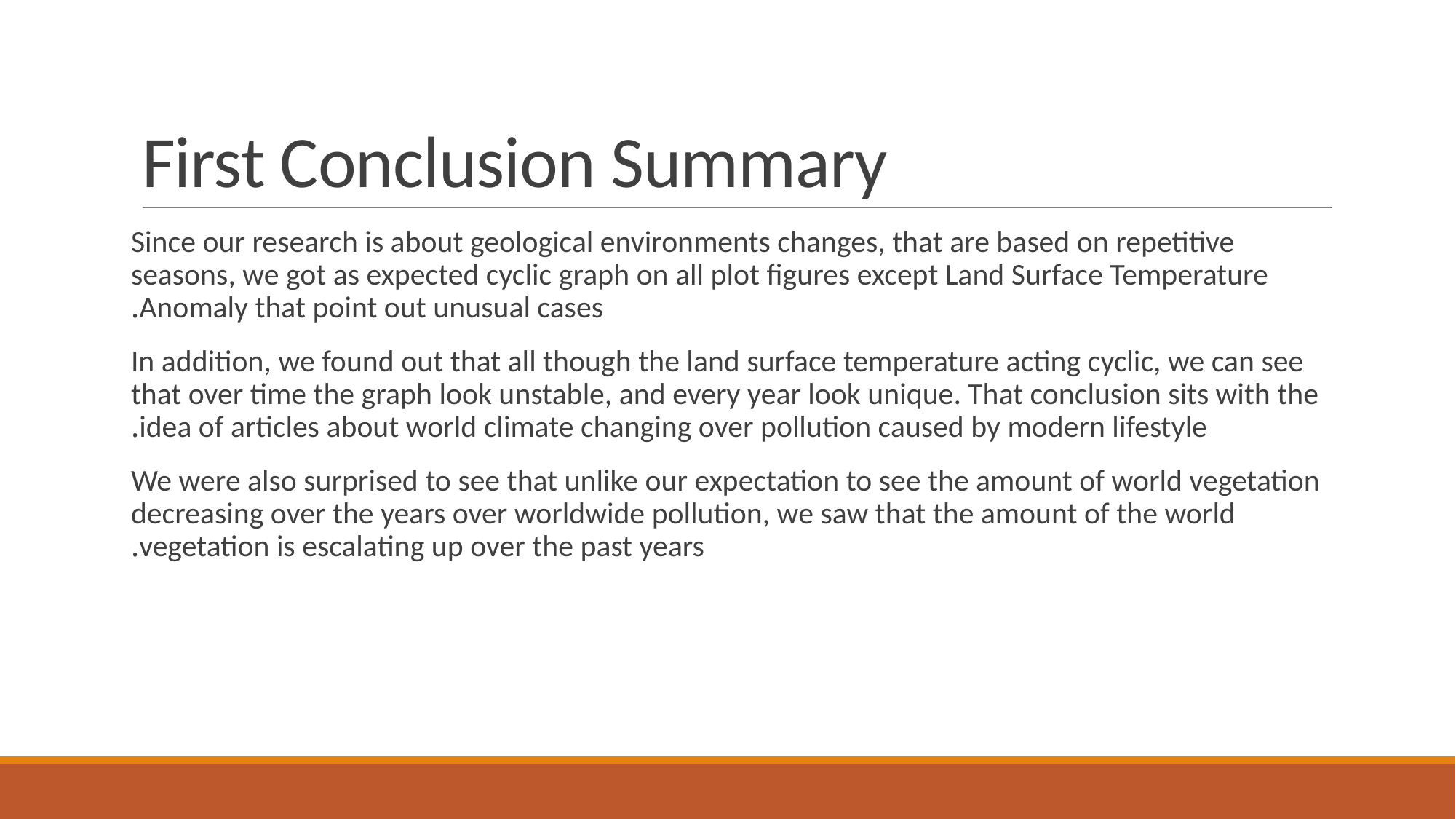

# First Conclusion Summary
Since our research is about geological environments changes, that are based on repetitive  seasons, we got as expected cyclic graph on all plot figures except Land Surface Temperature Anomaly that point out unusual cases.
In addition, we found out that all though the land surface temperature acting cyclic, we can see that over time the graph look unstable, and every year look unique. That conclusion sits with the idea of articles about world climate changing over pollution caused by modern lifestyle.
We were also surprised to see that unlike our expectation to see the amount of world vegetation decreasing over the years over worldwide pollution, we saw that the amount of the world vegetation is escalating up over the past years.